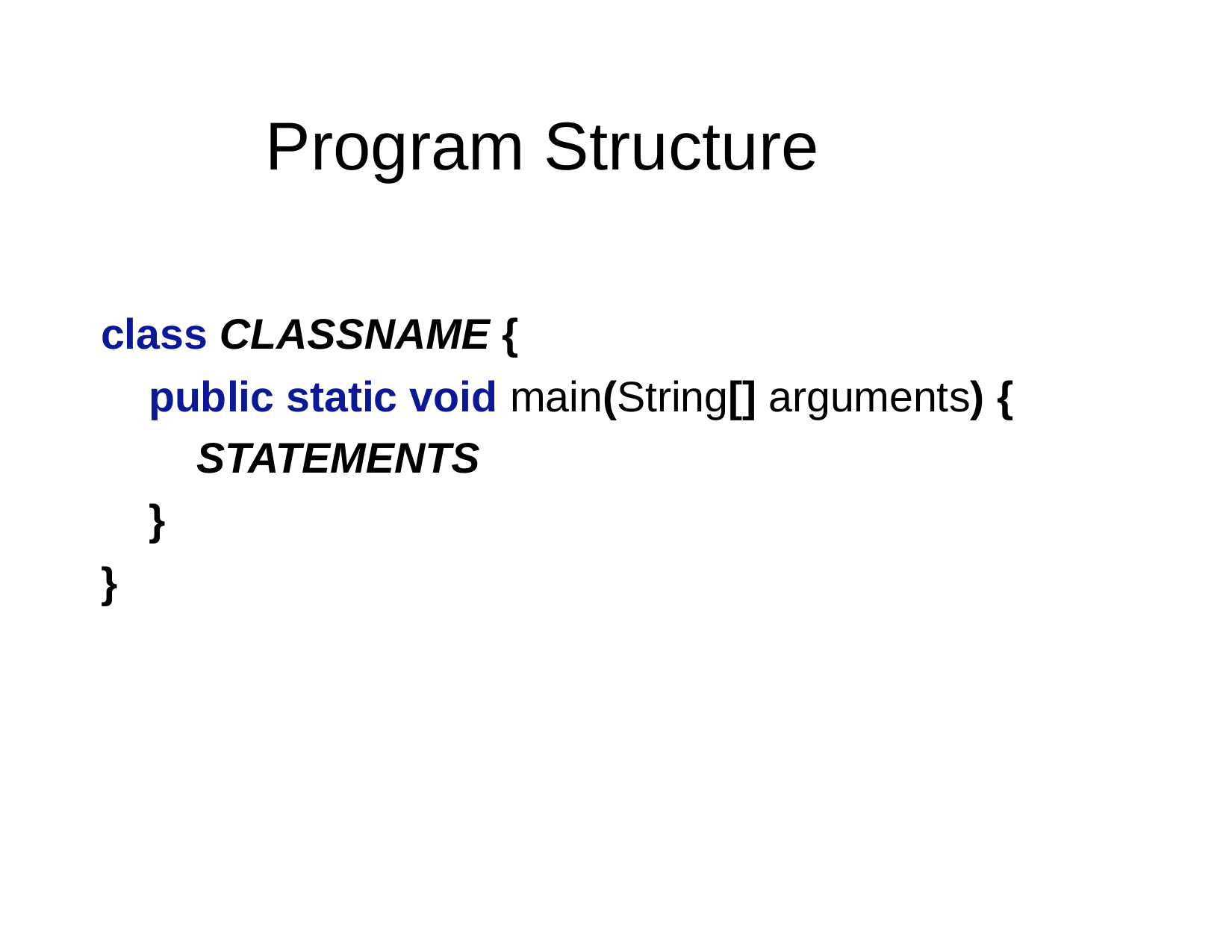

# Program Structure
class CLASSNAME {

public static void main(String[] arguments) {

STATEMENTS

}

}